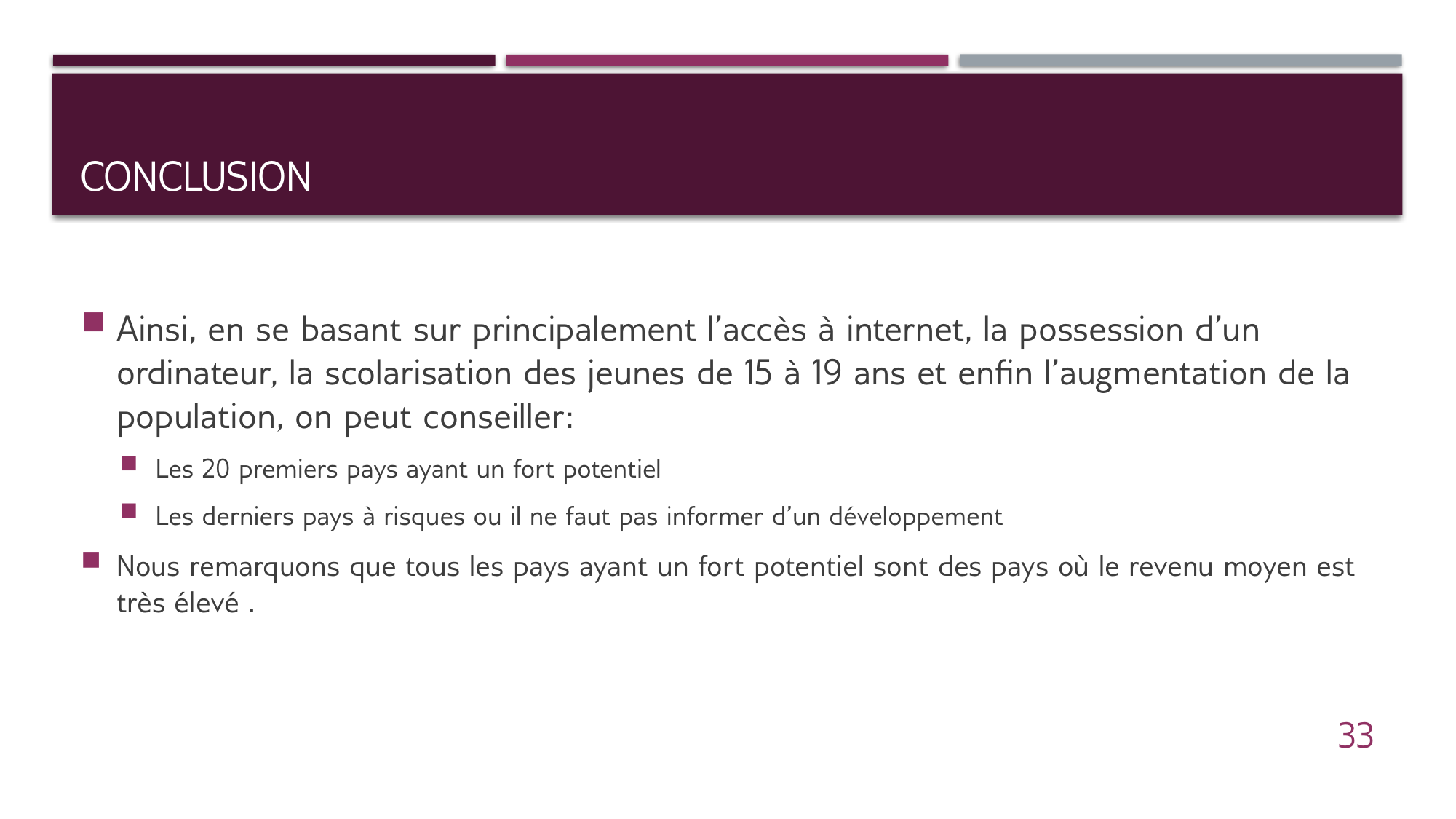

# Conclusion

Ainsi, en se basant sur principalement l’accès à internet, la possession d’un ordinateur, la scolarisation des jeunes de 15 à 19 ans et enfin l’augmentation de la population, on peut conseiller:
Les 20 premiers pays ayant un fort potentiel
Les derniers pays à risques ou il ne faut pas informer d’un développement
Nous remarquons que tous les pays ayant un fort potentiel sont des pays où le revenu moyen est très élevé .

33